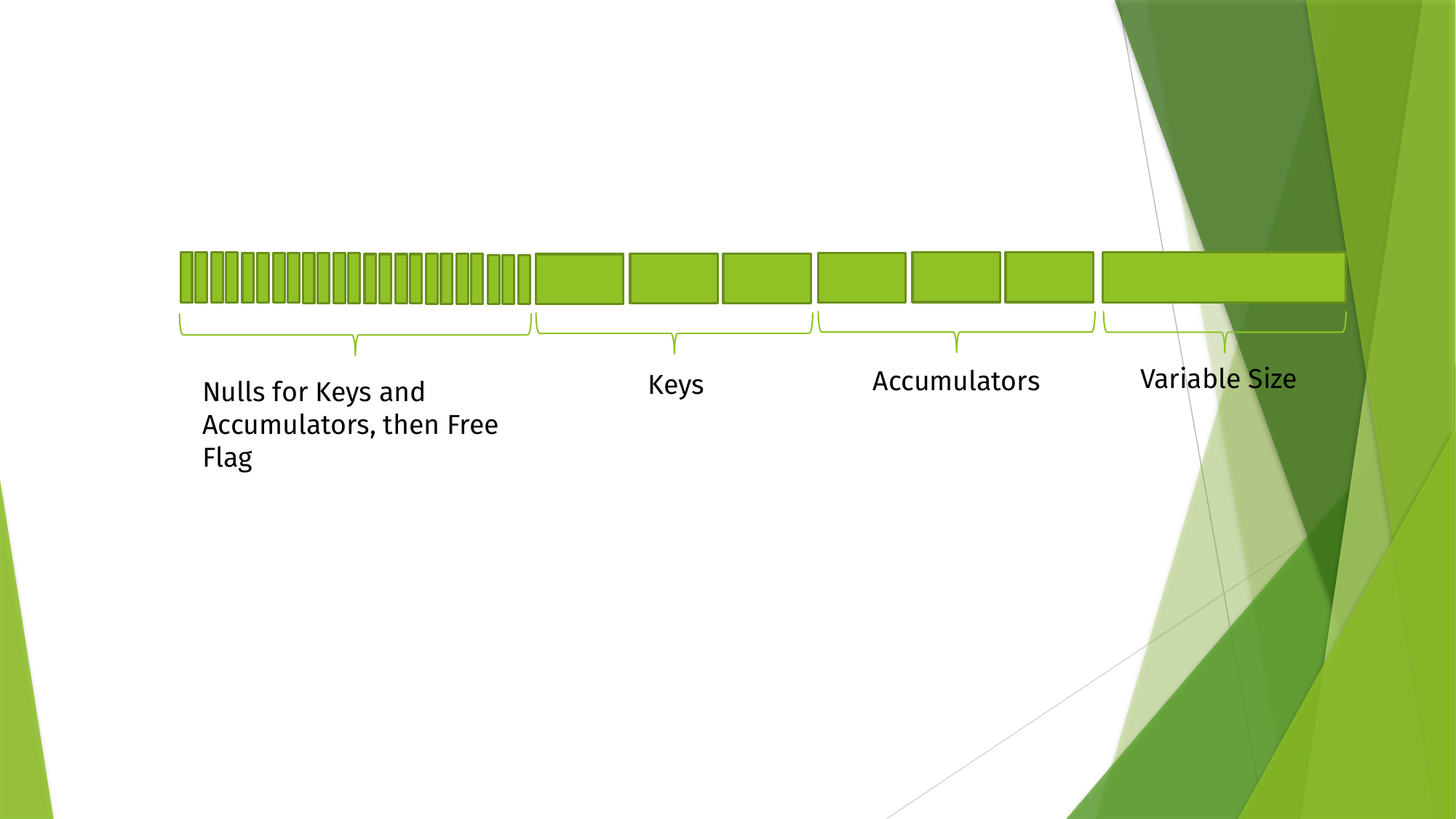

Variable Size
Accumulators
Keys
Nulls for Keys and Accumulators, then Free Flag